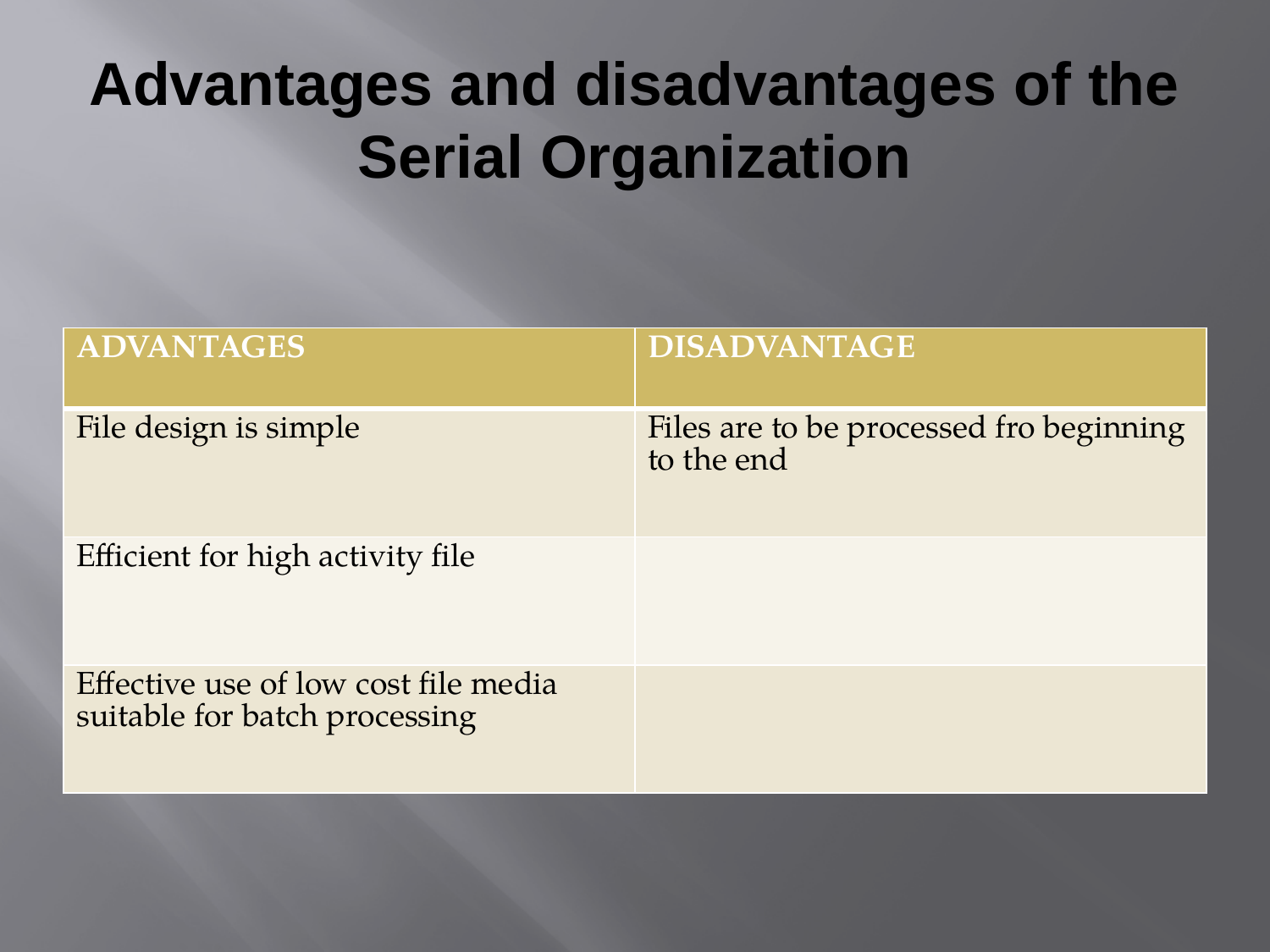

# Advantages and disadvantages of the Serial Organization
| ADVANTAGES | DISADVANTAGE |
| --- | --- |
| File design is simple | Files are to be processed fro beginning to the end |
| Efficient for high activity file |  |
| Effective use of low cost file media suitable for batch processing |  |